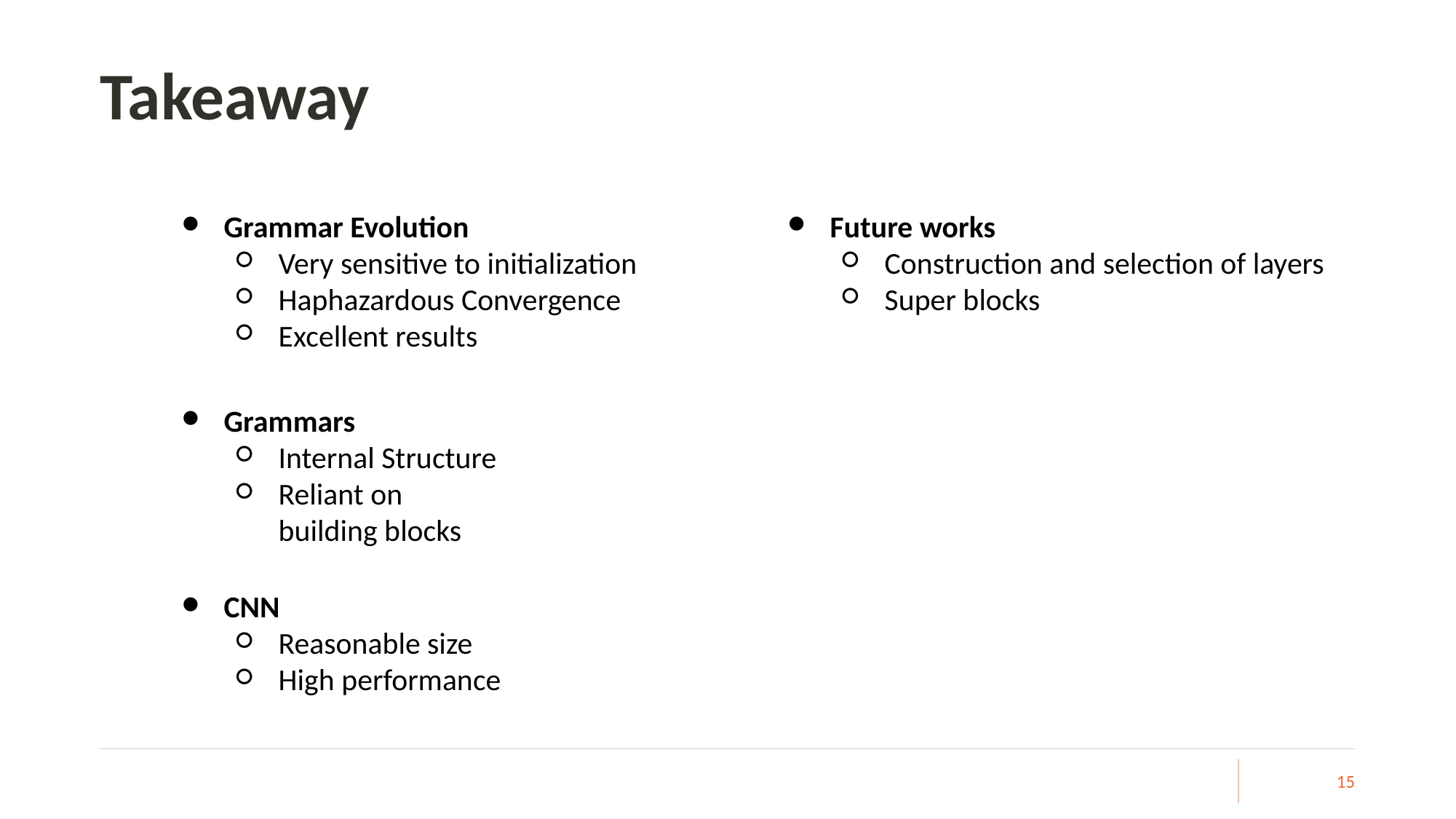

# Takeaway
Grammar Evolution
Very sensitive to initialization
Haphazardous Convergence
Excellent results
Future works
Construction and selection of layers
Super blocks
Grammars
Internal Structure
Reliant on building blocks

CNN
Reasonable size
High performance
15